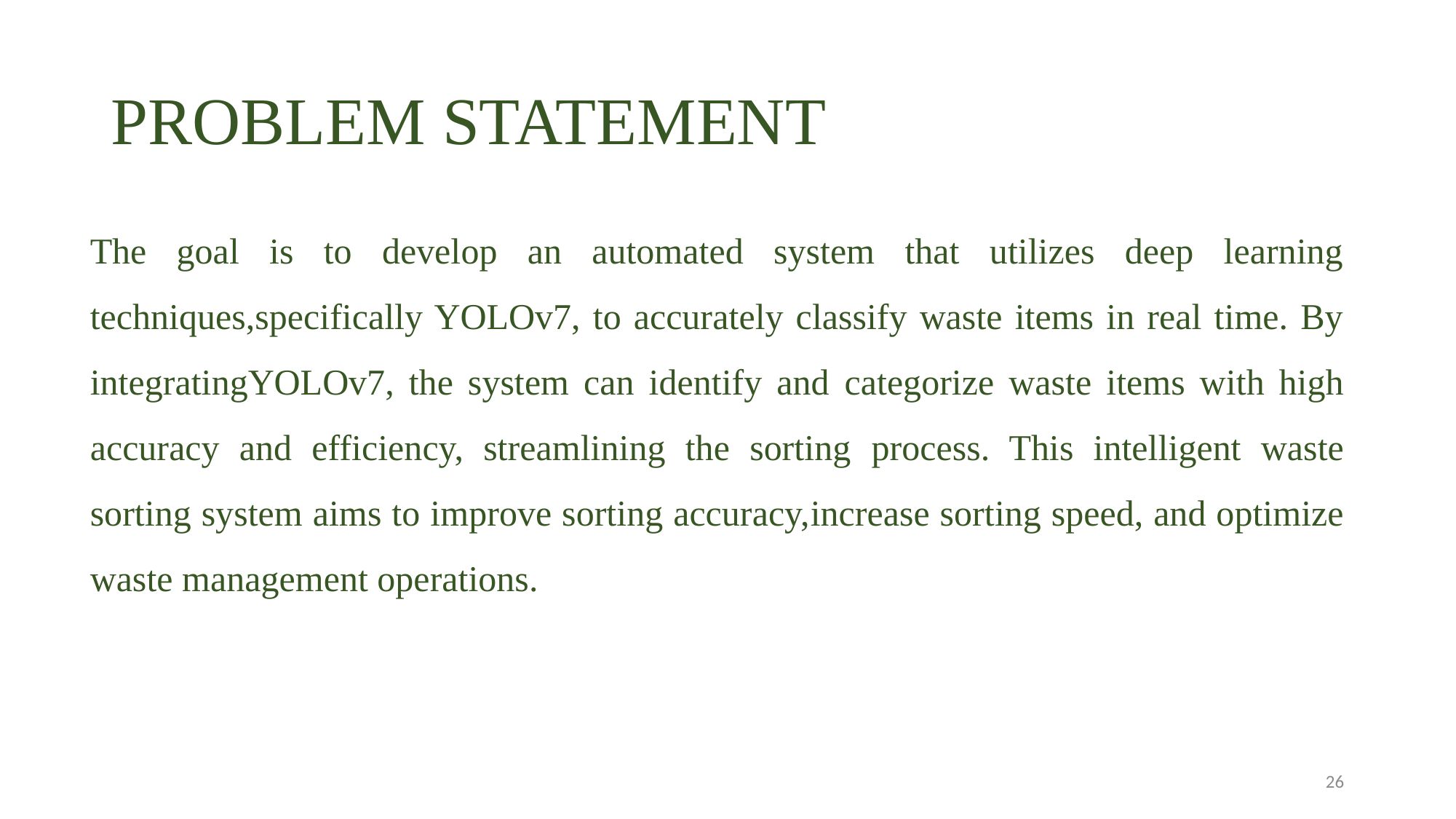

# PROBLEM STATEMENT

The goal is to develop an automated system that utilizes deep learning techniques,specifically YOLOv7, to accurately classify waste items in real time. By integratingYOLOv7, the system can identify and categorize waste items with high accuracy and efficiency, streamlining the sorting process. This intelligent waste sorting system aims to improve sorting accuracy,increase sorting speed, and optimize waste management operations.
26